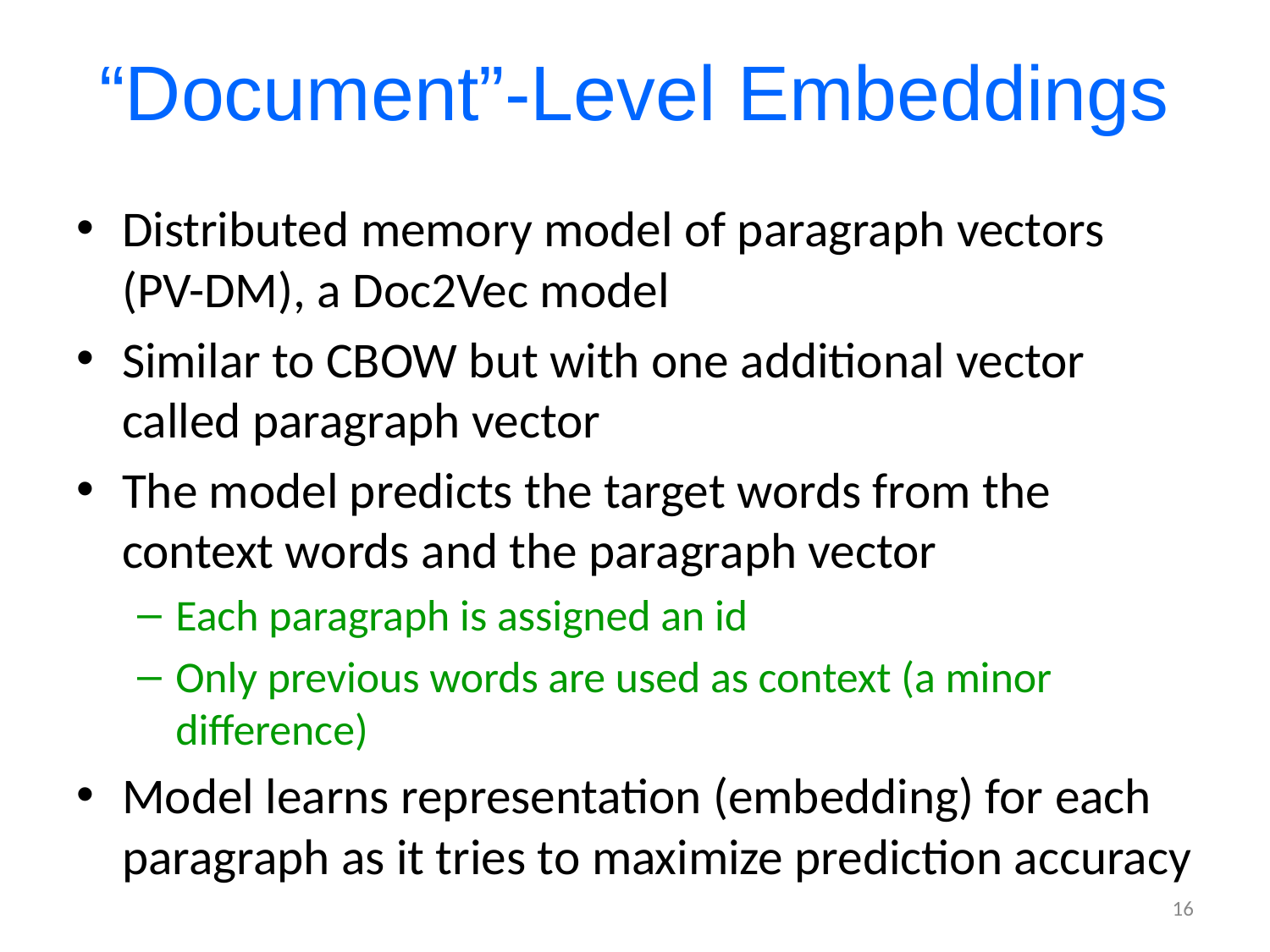

# “Document”-Level Embeddings
Distributed memory model of paragraph vectors (PV-DM), a Doc2Vec model
Similar to CBOW but with one additional vector called paragraph vector
The model predicts the target words from the context words and the paragraph vector
Each paragraph is assigned an id
Only previous words are used as context (a minor difference)
Model learns representation (embedding) for each paragraph as it tries to maximize prediction accuracy

16